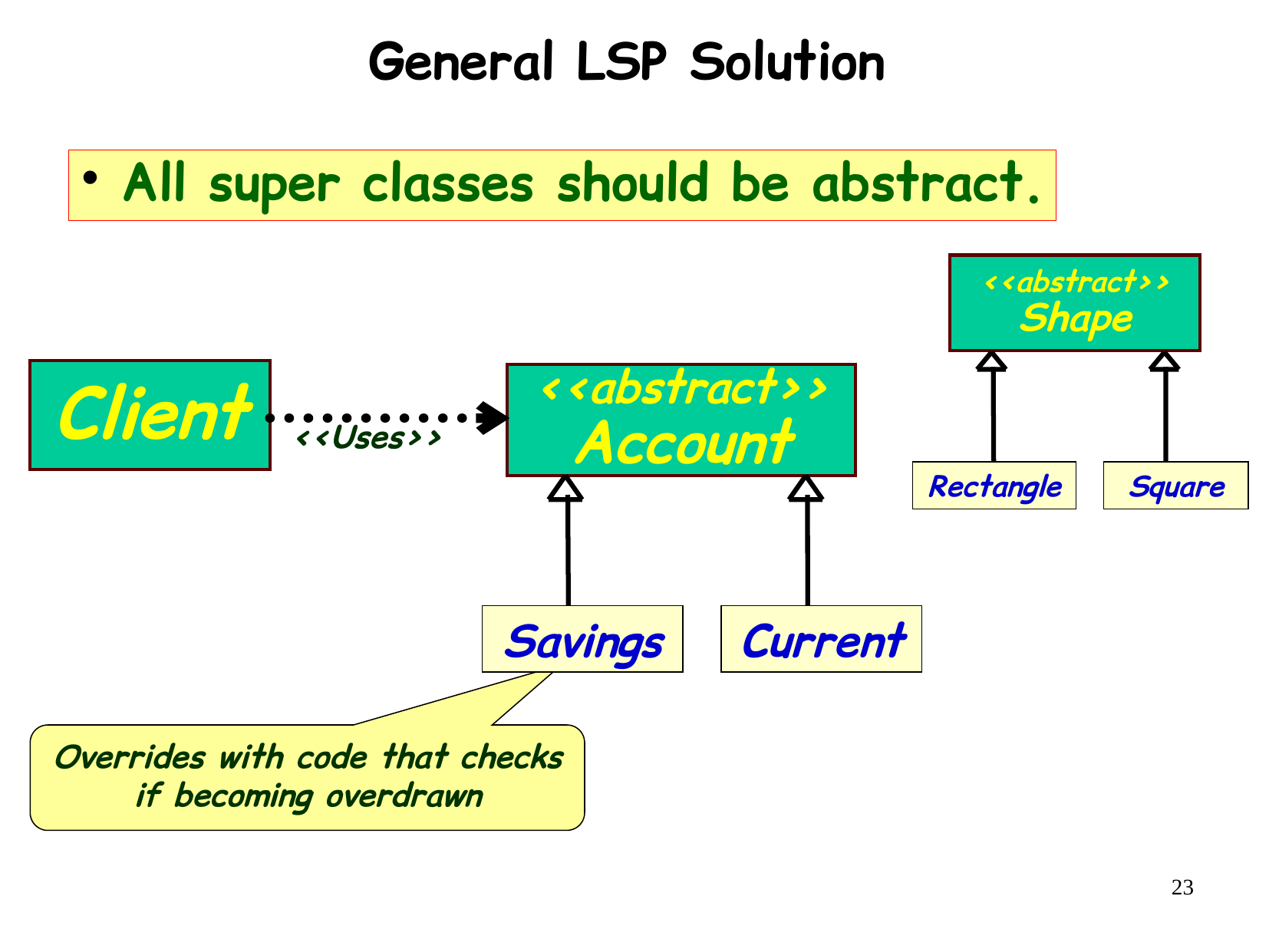

General LSP Solution
All super classes should be abstract.
<<abstract>>
Shape

Rectangle
Square
Client
<<abstract>>
Account
<<Uses>>

Savings
Current
Overrides with code that checks if becoming overdrawn